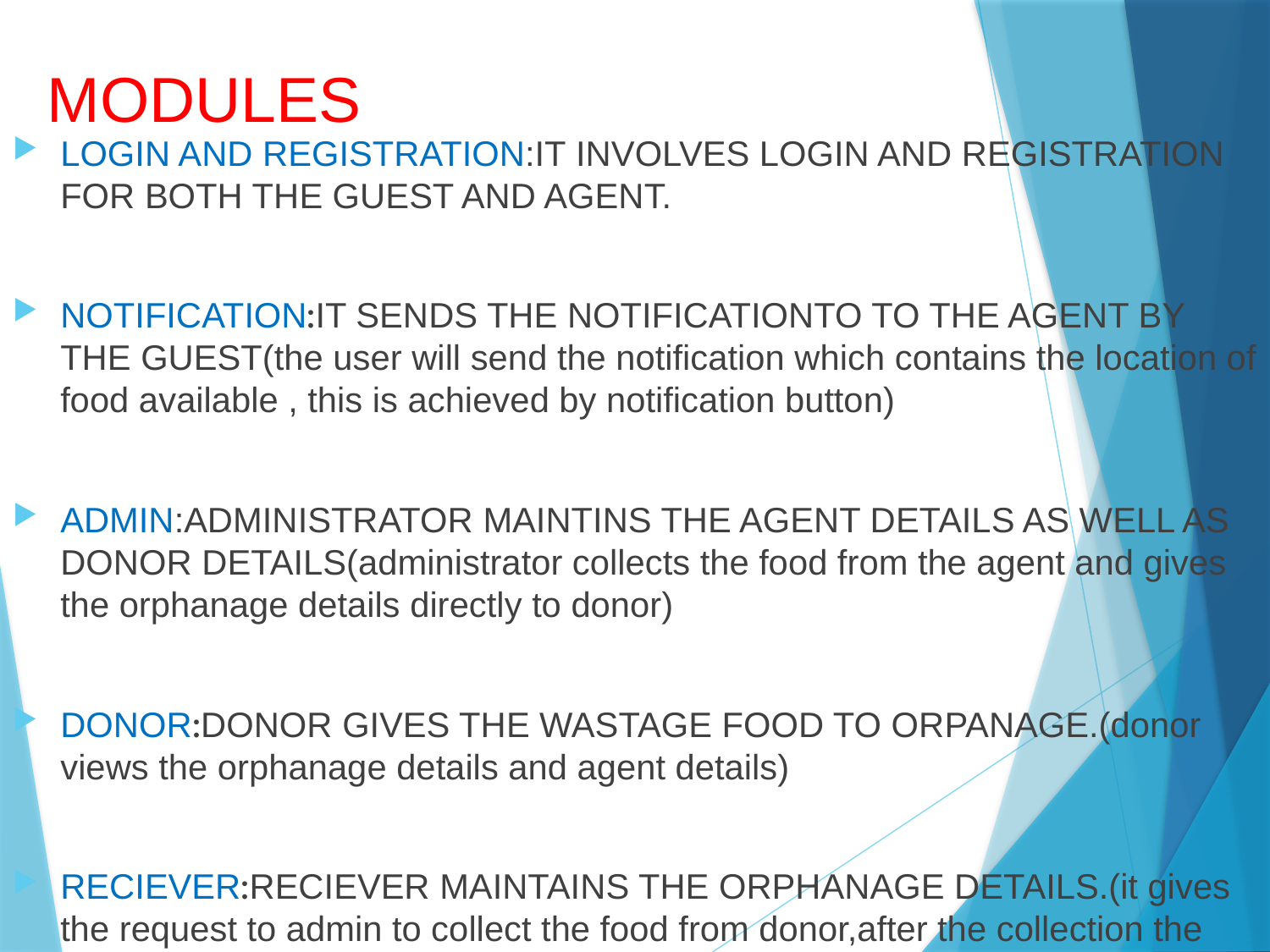

# MODULES
LOGIN AND REGISTRATION:IT INVOLVES LOGIN AND REGISTRATION FOR BOTH THE GUEST AND AGENT.

NOTIFICATION:IT SENDS THE NOTIFICATIONTO TO THE AGENT BY THE GUEST(the user will send the notification which contains the location of food available , this is achieved by notification button)

ADMIN:ADMINISTRATOR MAINTINS THE AGENT DETAILS AS WELL AS DONOR DETAILS(administrator collects the food from the agent and gives the orphanage details directly to donor)

DONOR:DONOR GIVES THE WASTAGE FOOD TO ORPANAGE.(donor views the orphanage details and agent details)

RECIEVER:RECIEVER MAINTAINS THE ORPHANAGE DETAILS.(it gives the request to admin to collect the food from donor,after the collection the agent gives the alert message to the donor)